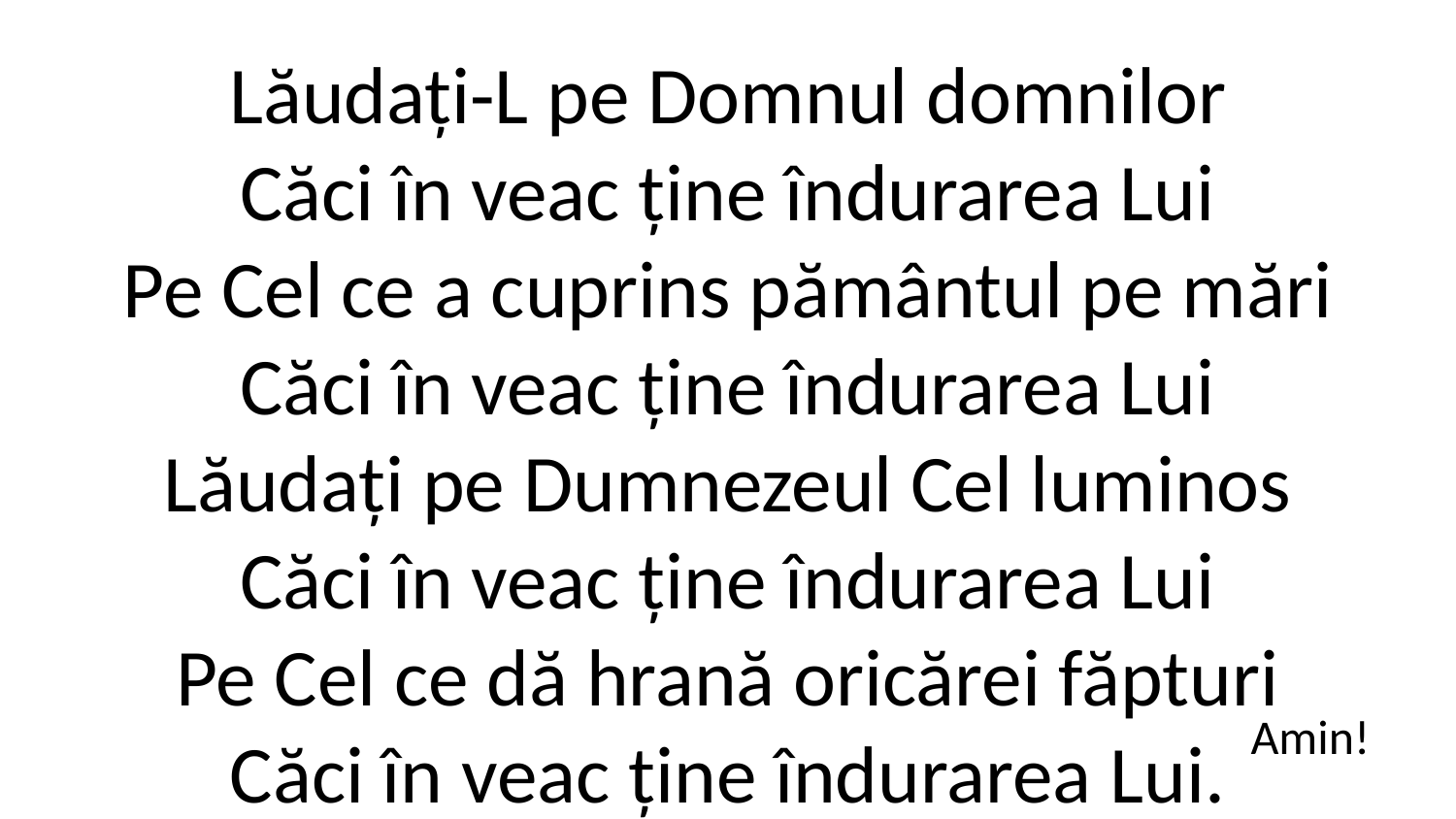

Lăudați-L pe Domnul domnilor
Căci în veac ține îndurarea Lui
Pe Cel ce a cuprins pământul pe mări
Căci în veac ține îndurarea Lui
Lăudați pe Dumnezeul Cel luminos
Căci în veac ține îndurarea Lui
Pe Cel ce dă hrană oricărei făpturi
Căci în veac ține îndurarea Lui.

Amin!